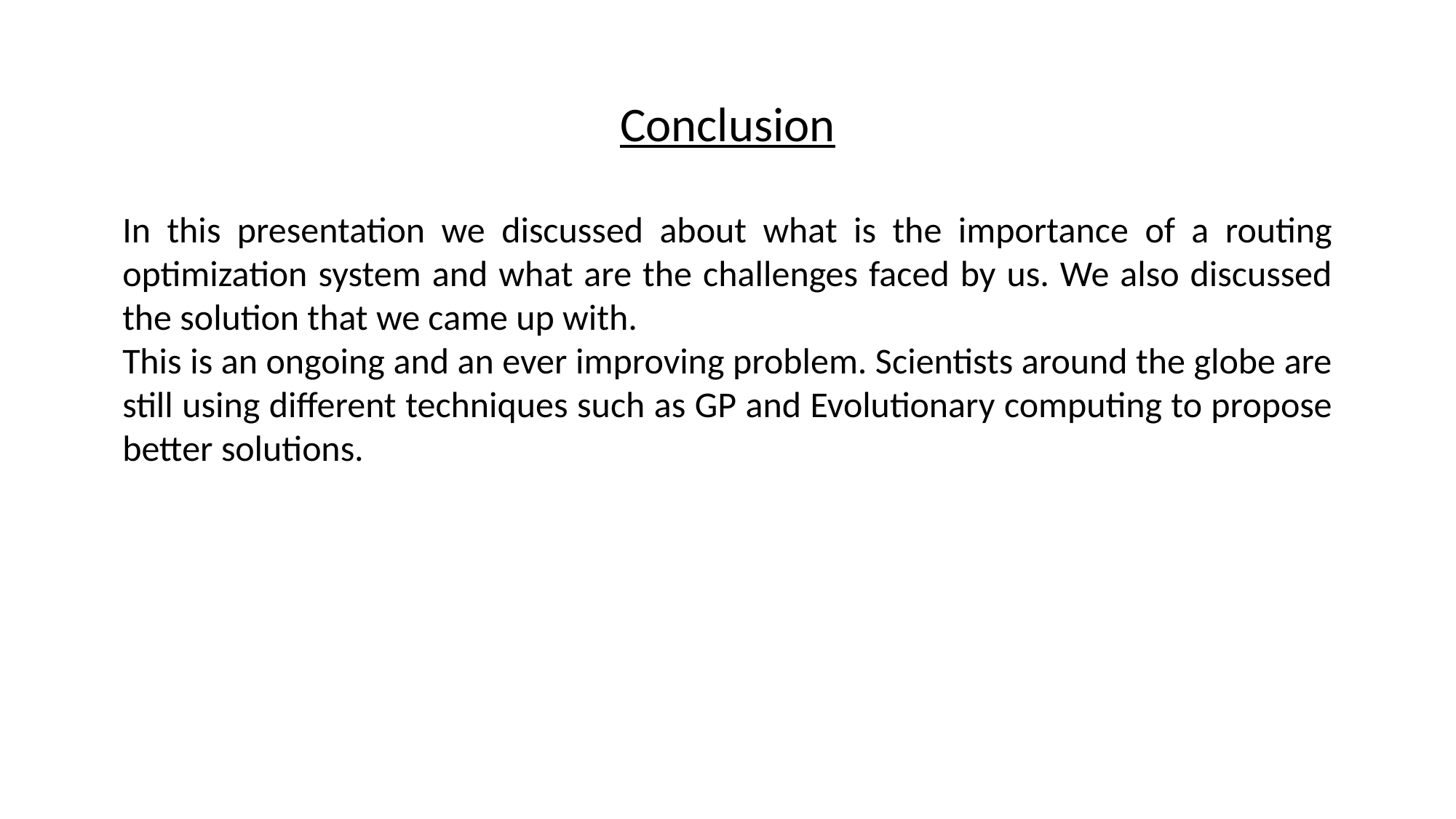

Conclusion
In this presentation we discussed about what is the importance of a routing optimization system and what are the challenges faced by us. We also discussed the solution that we came up with.
This is an ongoing and an ever improving problem. Scientists around the globe are still using different techniques such as GP and Evolutionary computing to propose better solutions.